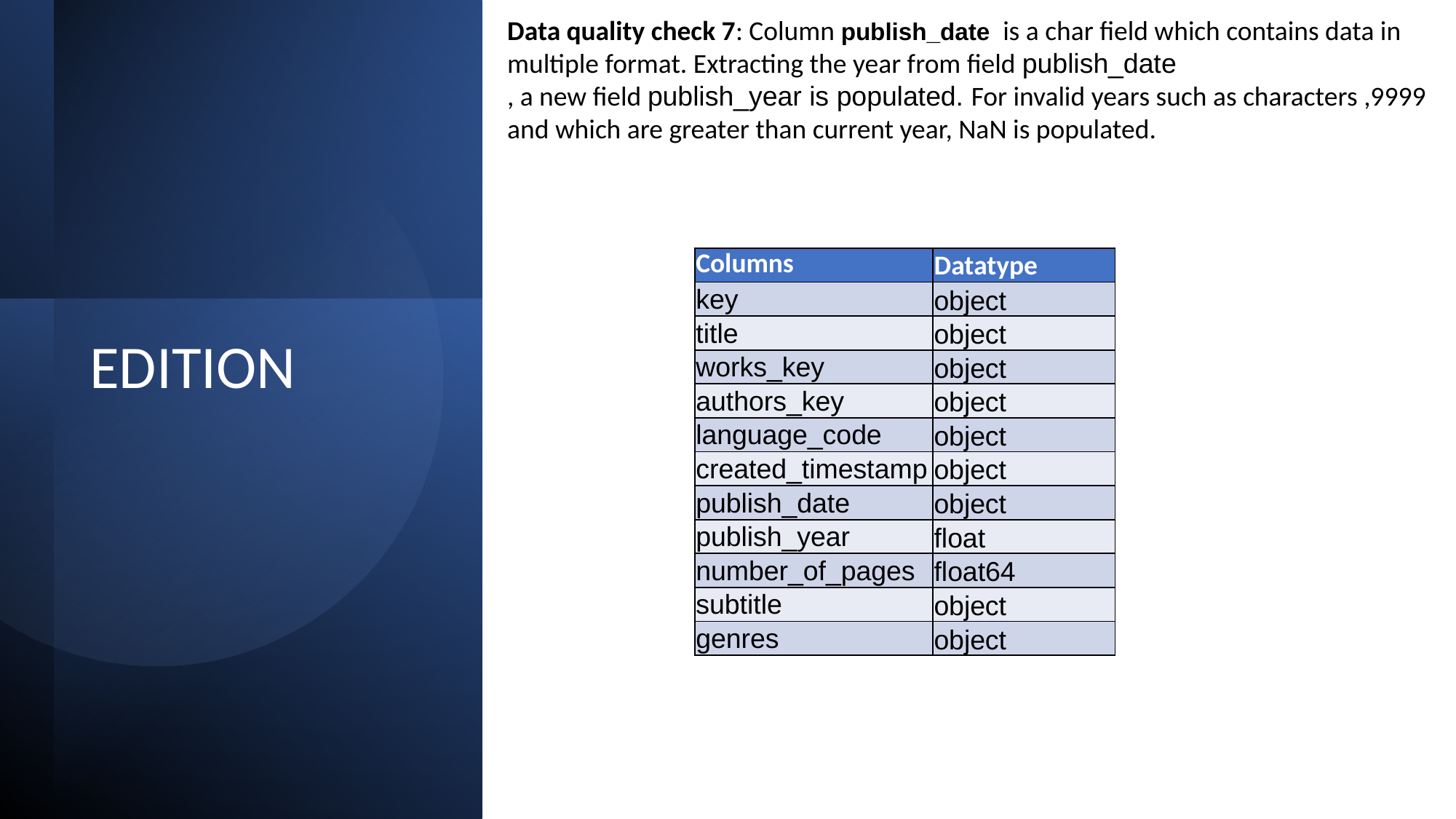

Data quality check 7: Column publish_date  is a char field which contains data in multiple format. Extracting the year from field publish_date
, a new field publish_year is populated. For invalid years such as characters ,9999 and which are greater than current year, NaN is populated.

| Columns | Datatype |
| --- | --- |
| key | object |
| title | object |
| works\_key | object |
| authors\_key | object |
| language\_code | object |
| created\_timestamp | object |
| publish\_date | object |
| publish\_year | float |
| number\_of\_pages | float64 |
| subtitle | object |
| genres | object |

# EDITION